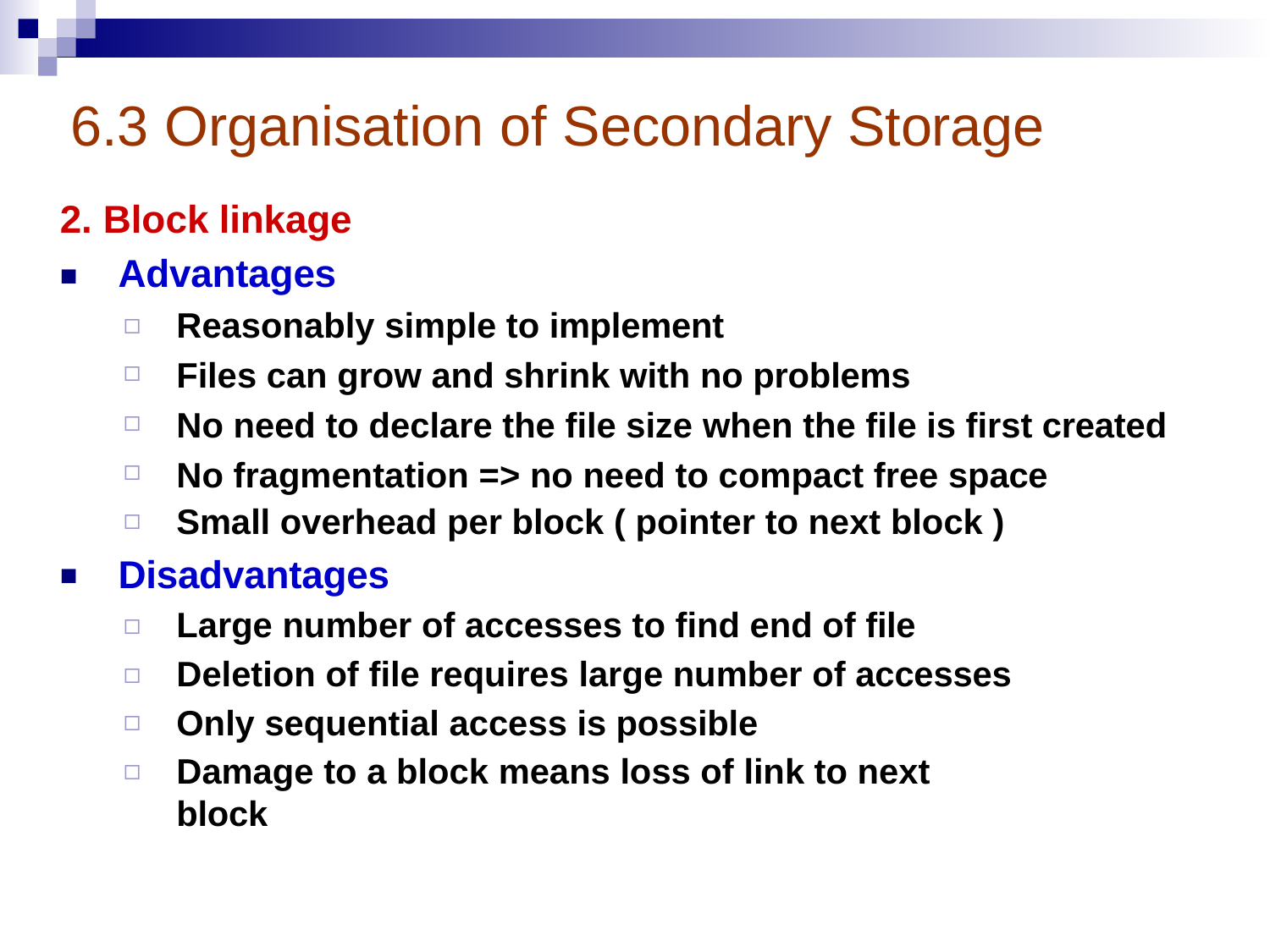

# 6.3 Organisation of Secondary Storage
2. Block linkage
Advantages
■
◻
◻
◻
◻
◻
Reasonably simple to implement
Files can grow and shrink with no problems
No need to declare the file size when the file is first created No fragmentation => no need to compact free space
Small overhead per block ( pointer to next block )
Disadvantages
■
◻
◻
◻
◻
Large number of accesses to find end of file Deletion of file requires large number of accesses Only sequential access is possible
Damage to a block means loss of link to next block